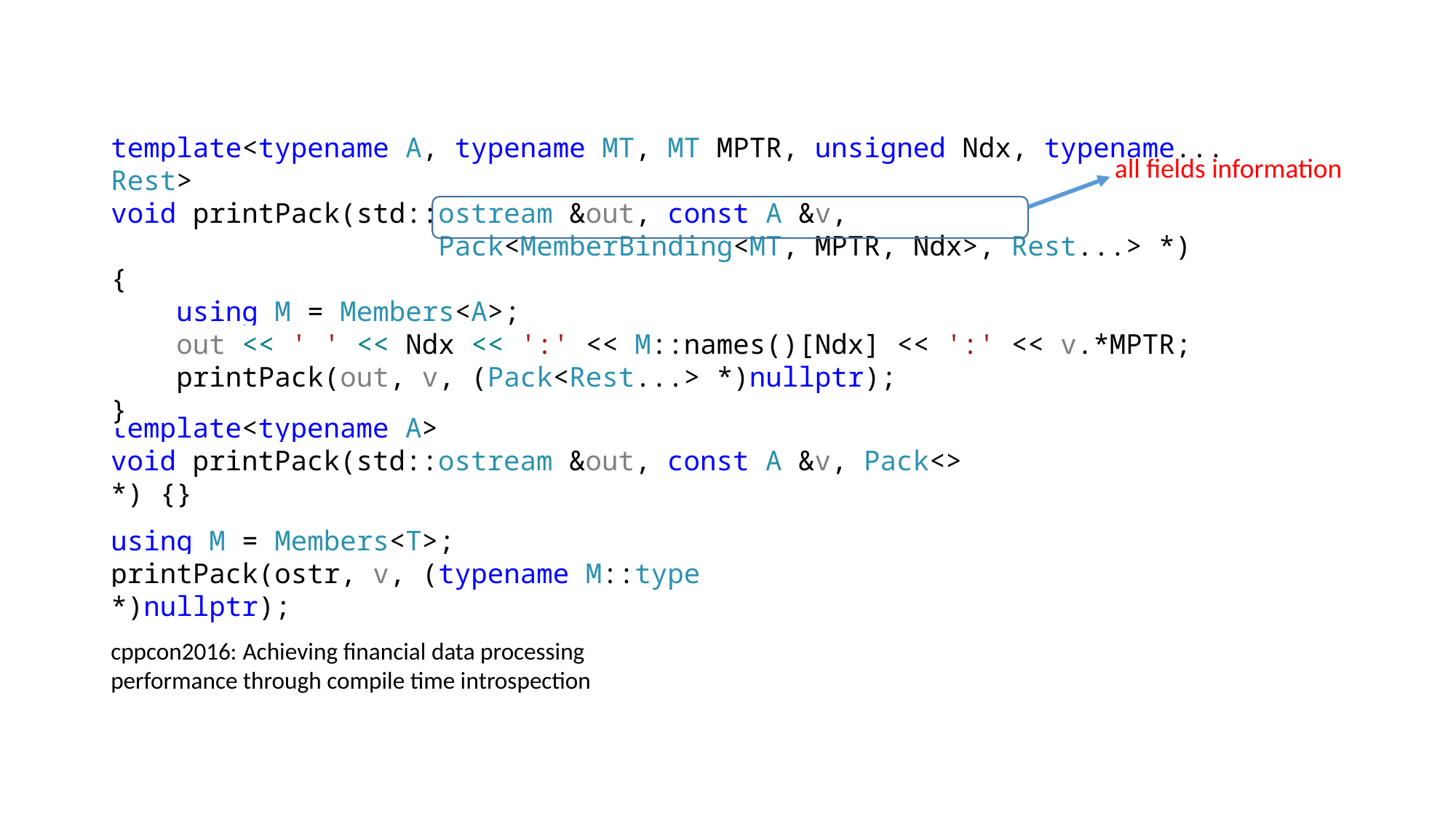

template<typename A, typename MT, MT MPTR, unsigned Ndx, typename... Rest>
void printPack(std::ostream &out, const A &v,
			Pack<MemberBinding<MT, MPTR, Ndx>, Rest...> *)
{
    using M = Members<A>;
    out << ' ' << Ndx << ':' << M::names()[Ndx] << ':' << v.*MPTR;
    printPack(out, v, (Pack<Rest...> *)nullptr);
}
all fields information

template<typename A>
void printPack(std::ostream &out, const A &v, Pack<> *) {}
using M = Members<T>;
printPack(ostr, v, (typename M::type *)nullptr);
cppcon2016: Achieving financial data processing performance through compile time introspection